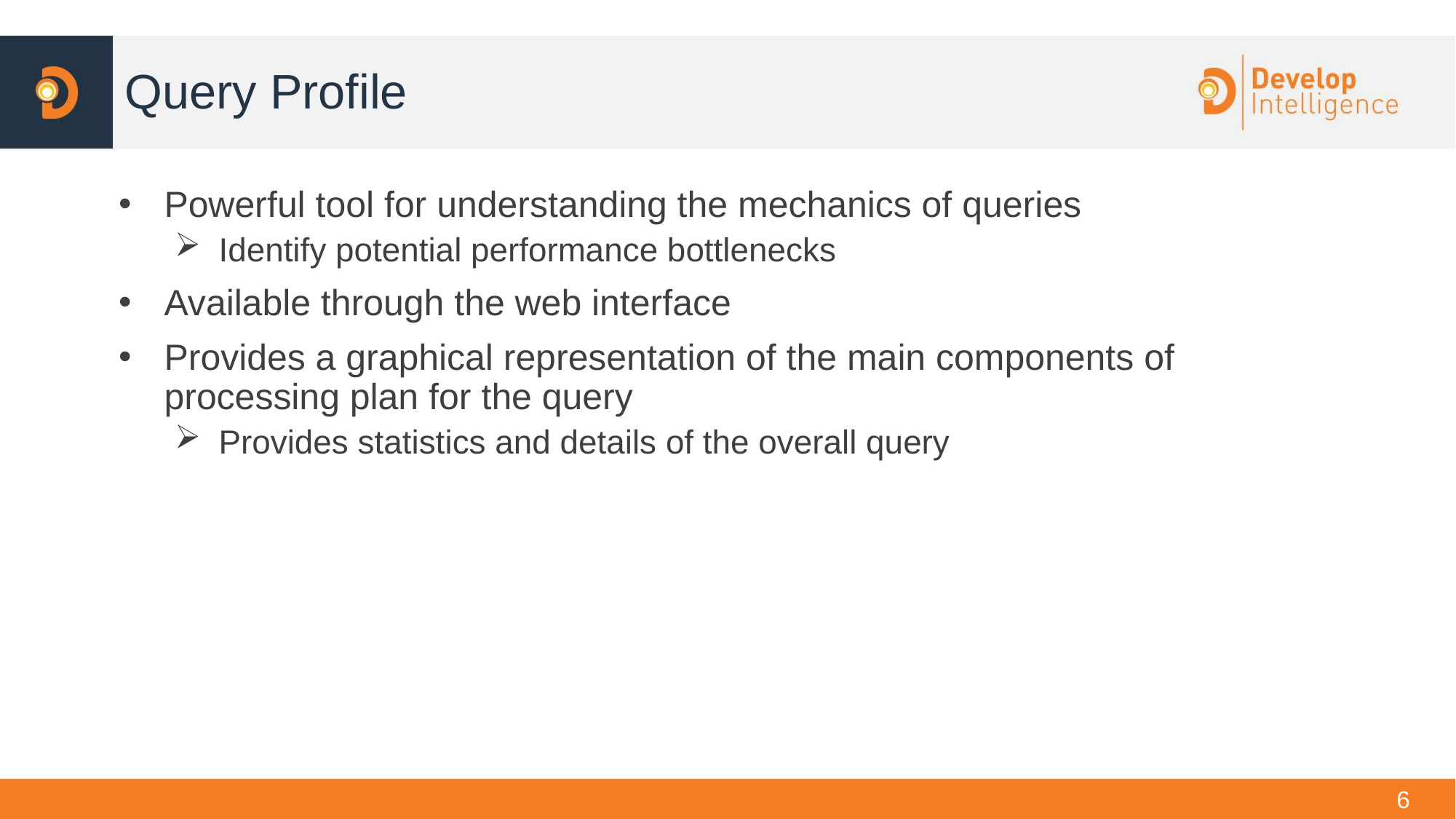

# Query Profile
Powerful tool for understanding the mechanics of queries
Identify potential performance bottlenecks
Available through the web interface
Provides a graphical representation of the main components of processing plan for the query
Provides statistics and details of the overall query
6